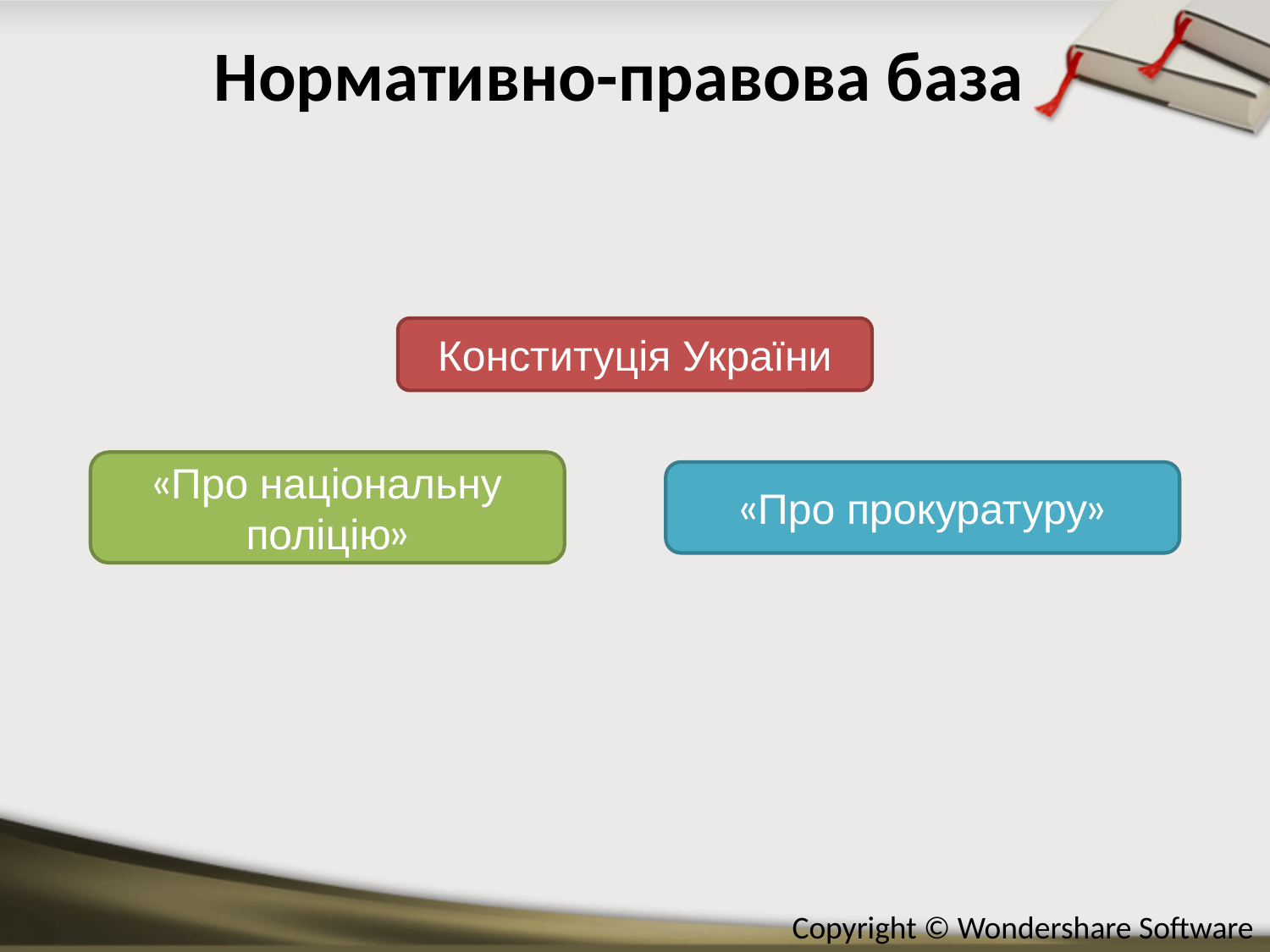

# Нормативно-правова база
Конституція України
«Про національну поліцію»
«Про прокуратуру»